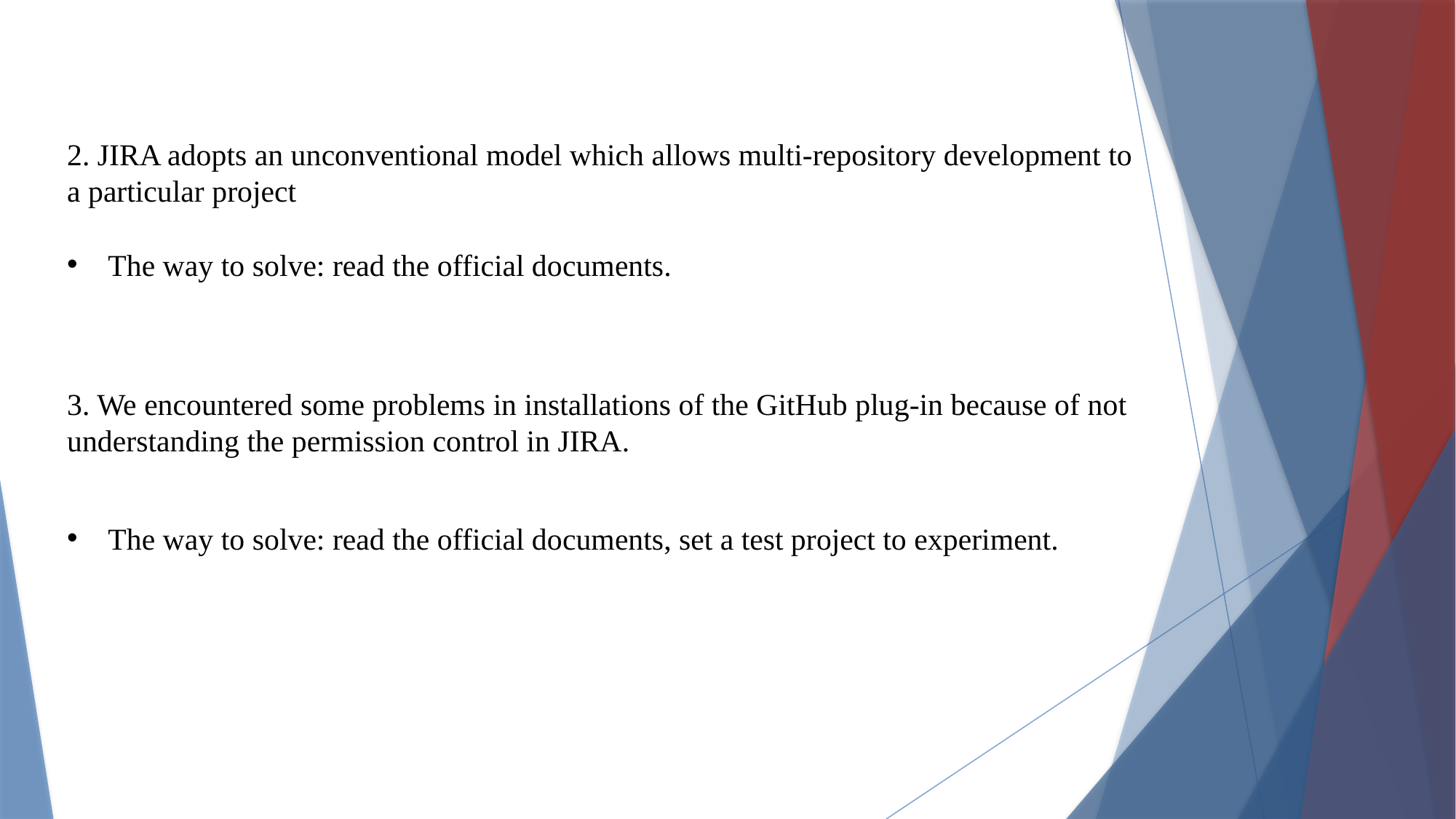

2. JIRA adopts an unconventional model which allows multi-repository development to a particular project
The way to solve: read the official documents.
3. We encountered some problems in installations of the GitHub plug-in because of not understanding the permission control in JIRA.
The way to solve: read the official documents, set a test project to experiment.